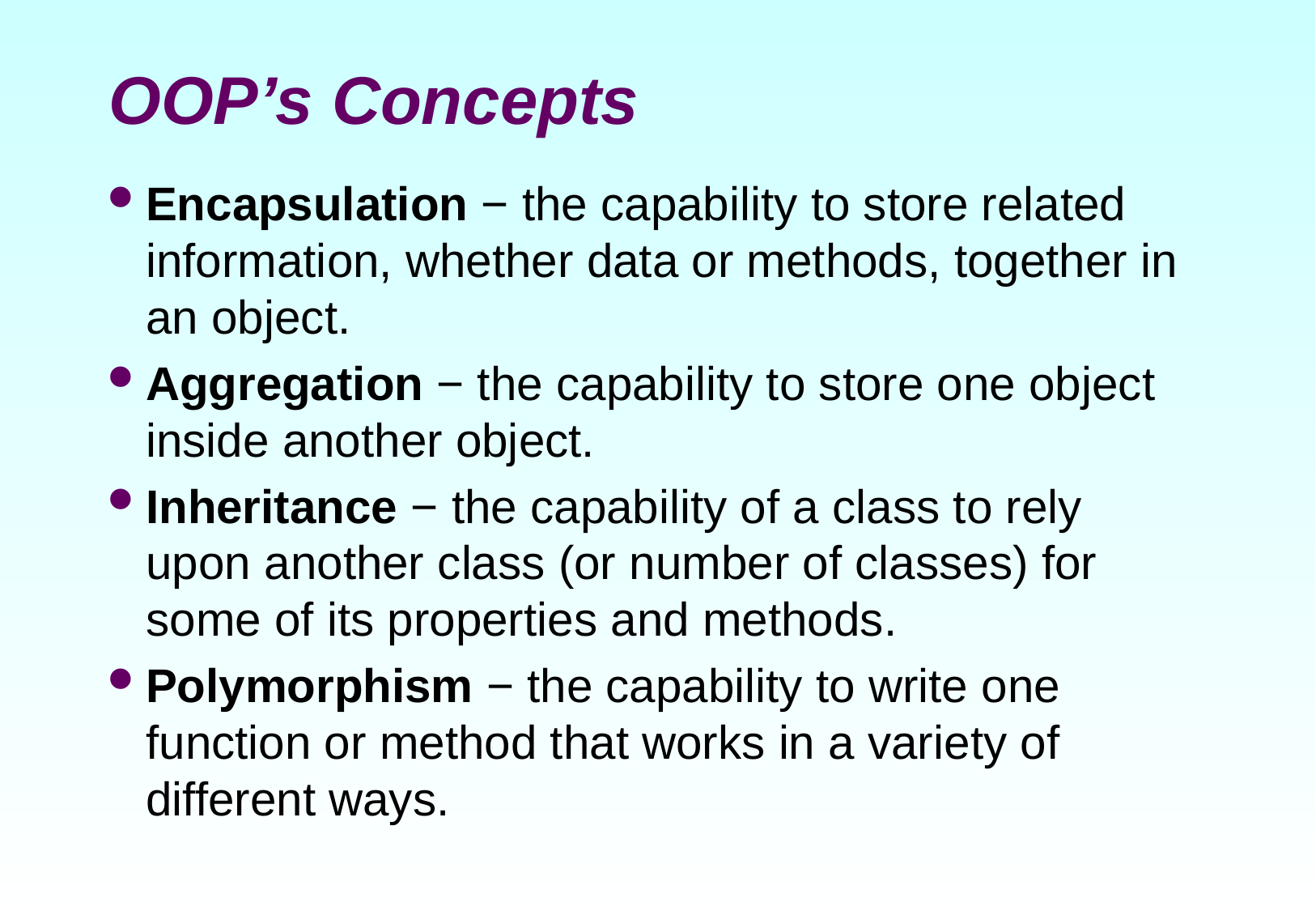

# OOP’s Concepts
Encapsulation − the capability to store related information, whether data or methods, together in an object.
Aggregation − the capability to store one object inside another object.
Inheritance − the capability of a class to rely upon another class (or number of classes) for some of its properties and methods.
Polymorphism − the capability to write one function or method that works in a variety of different ways.